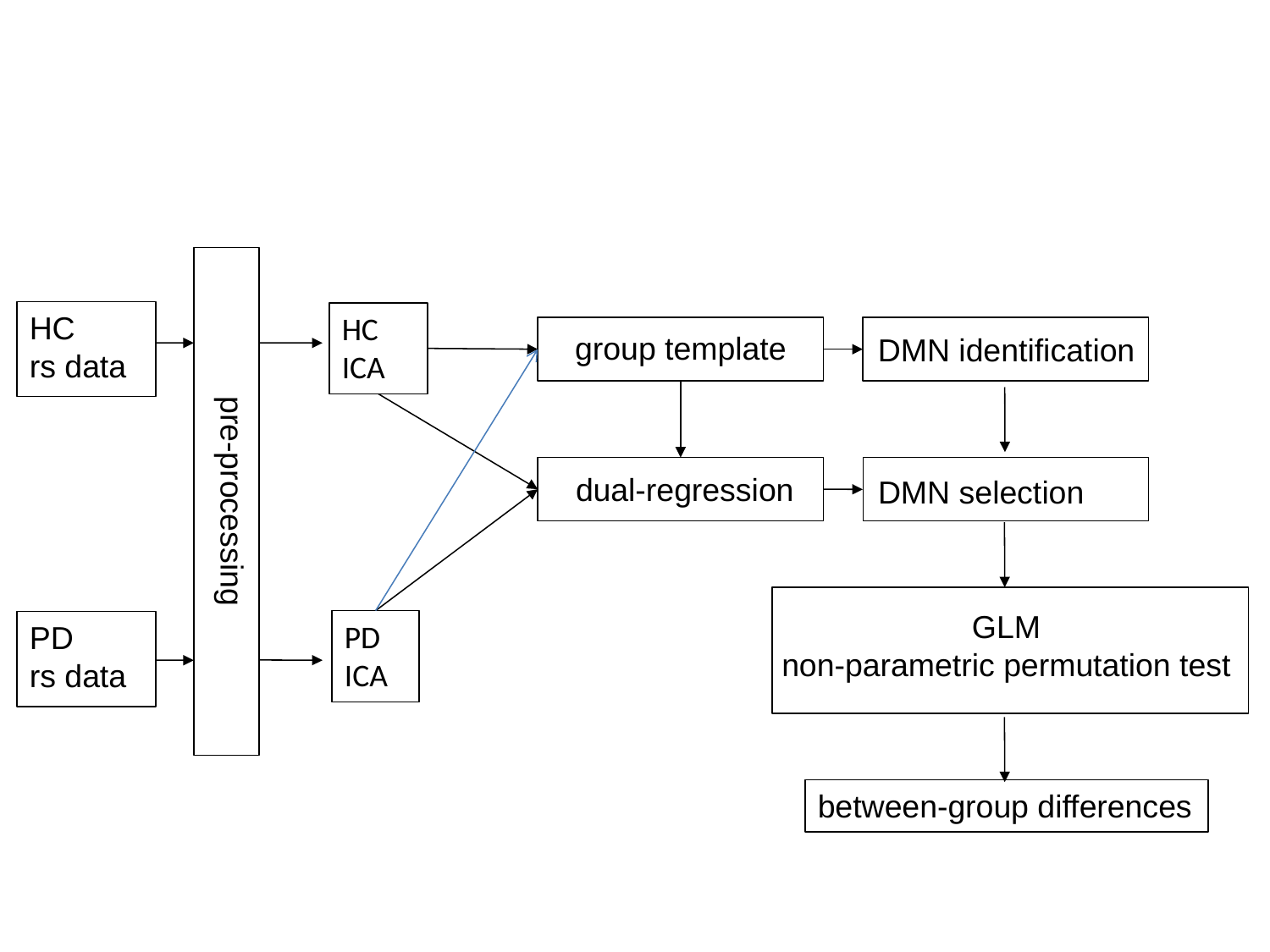

HC
rs data
HC
ICA

group template
DMN identification

pre-processing

dual-regression
DMN selection

GLM
non-parametric permutation test
PD
ICA
PD
rs data

between-group differences